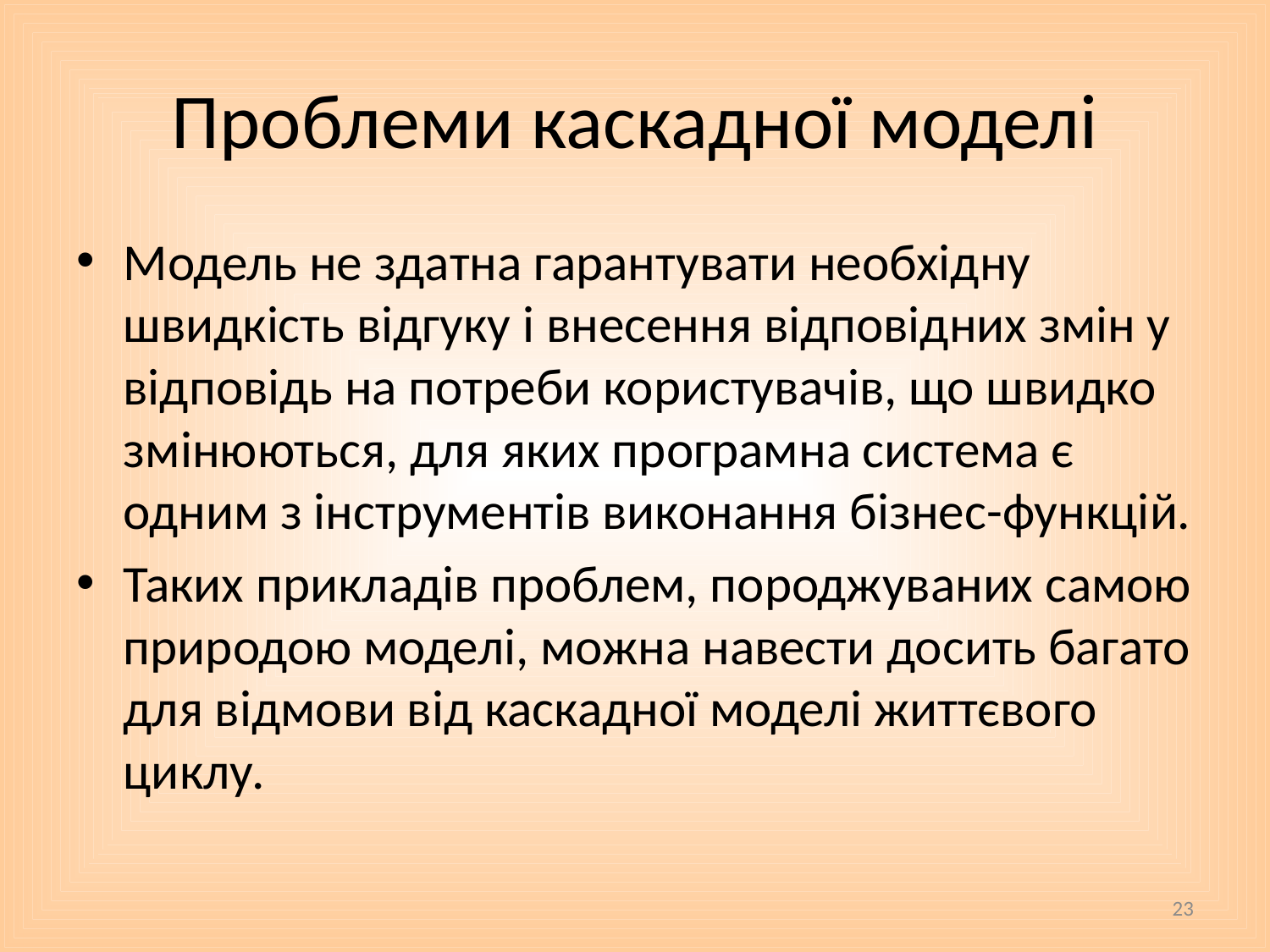

# Проблеми каскадної моделі
Модель не здатна гарантувати необхідну швидкість відгуку і внесення відповідних змін у відповідь на потреби користувачів, що швидко змінюються, для яких програмна система є одним з інструментів виконання бізнес-функцій.
Таких прикладів проблем, породжуваних самою природою моделі, можна навести досить багато для відмови від каскадної моделі життєвого циклу.

23